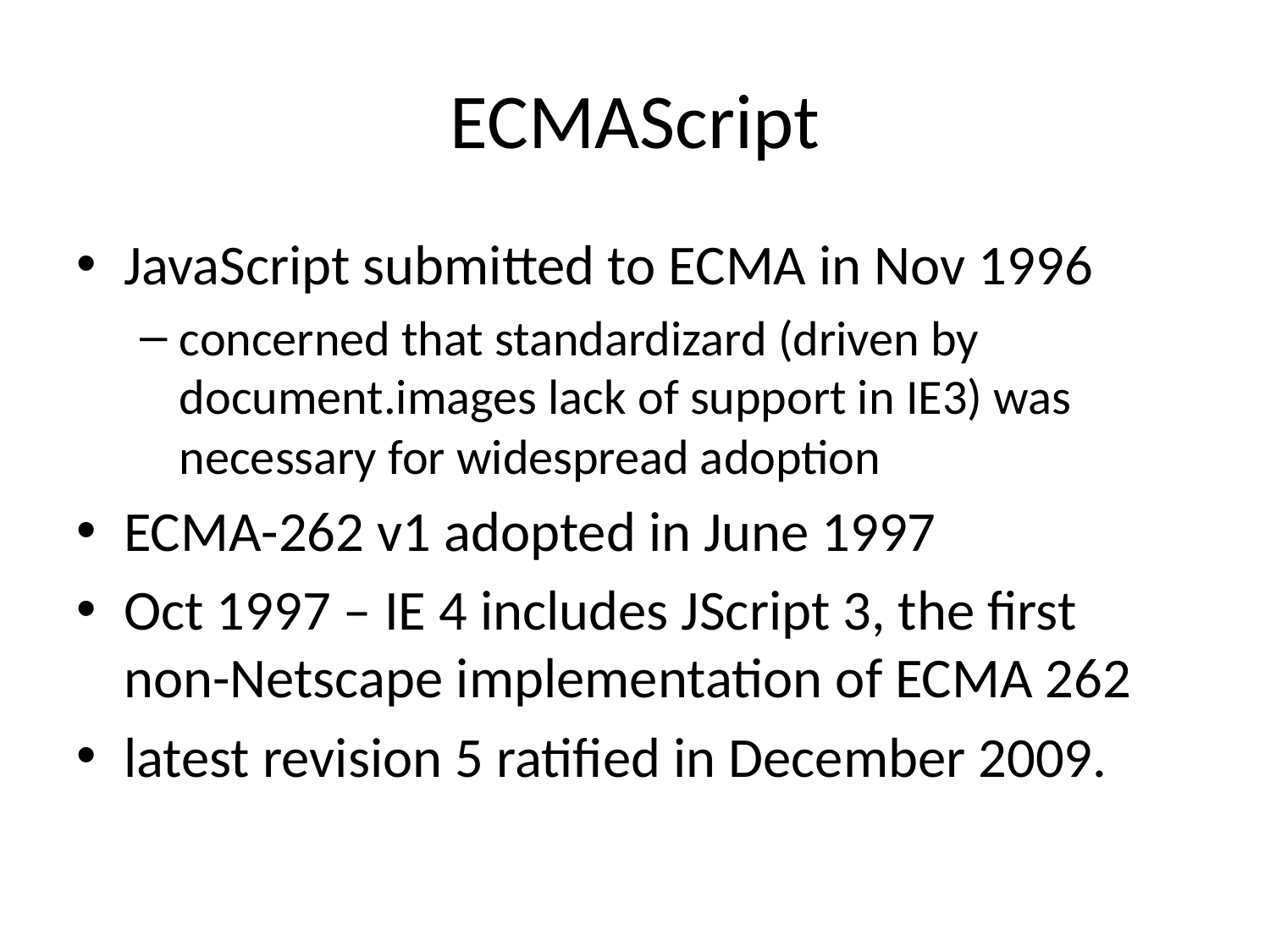

# ECMAScript
JavaScript submitted to ECMA in Nov 1996
concerned that standardizard (driven by document.images lack of support in IE3) was necessary for widespread adoption
ECMA-262 v1 adopted in June 1997
Oct 1997 – IE 4 includes JScript 3, the first non-Netscape implementation of ECMA 262
latest revision 5 ratified in December 2009.